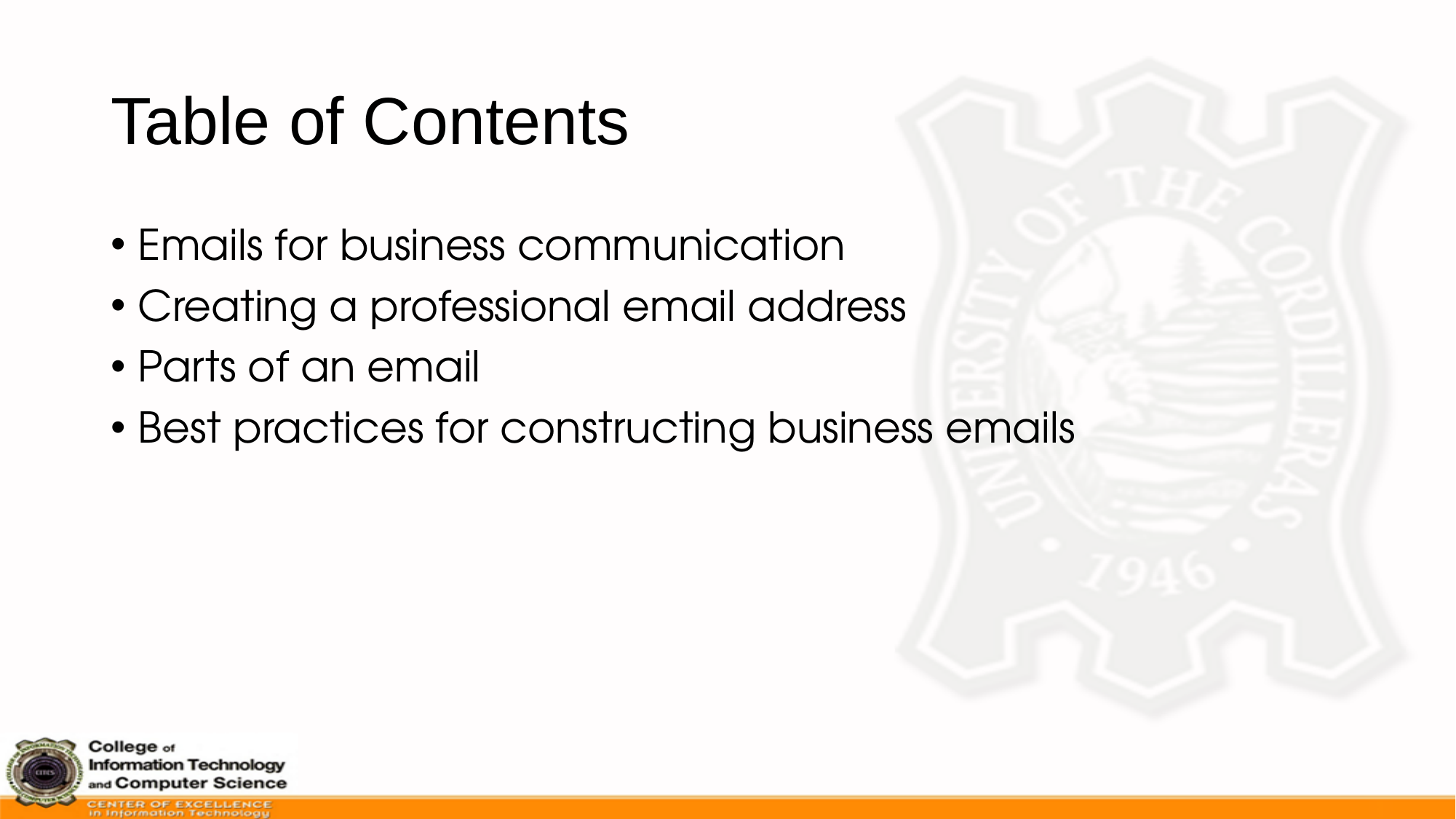

# Table of Contents
Emails for business communication
Creating a professional email address
Parts of an email
Best practices for constructing business emails